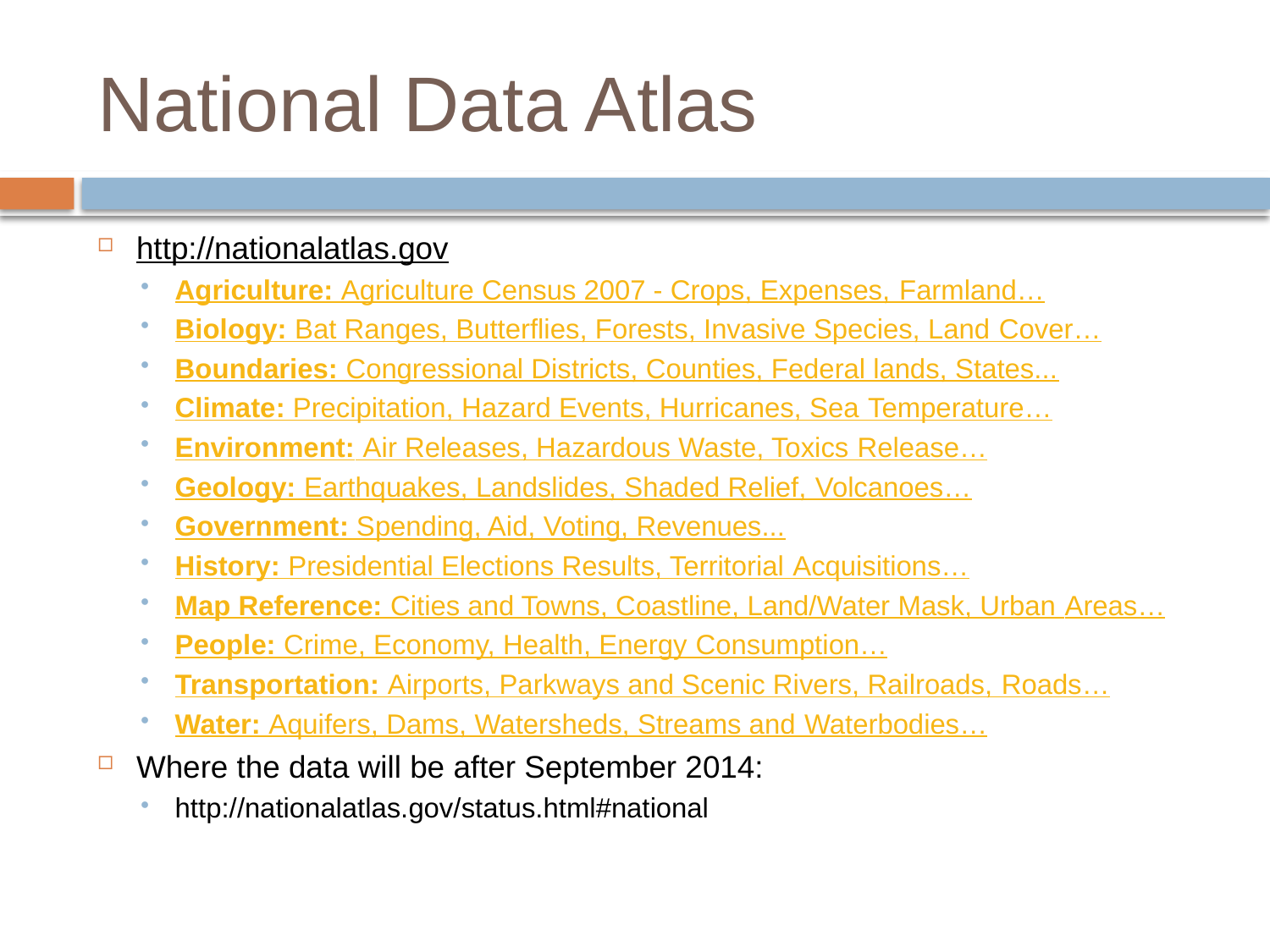

# National Data Atlas
http://nationalatlas.gov
Agriculture: Agriculture Census 2007 - Crops, Expenses, Farmland…
Biology: Bat Ranges, Butterflies, Forests, Invasive Species, Land Cover…
Boundaries: Congressional Districts, Counties, Federal lands, States...
Climate: Precipitation, Hazard Events, Hurricanes, Sea Temperature…
Environment: Air Releases, Hazardous Waste, Toxics Release…
Geology: Earthquakes, Landslides, Shaded Relief, Volcanoes…
Government: Spending, Aid, Voting, Revenues...
History: Presidential Elections Results, Territorial Acquisitions…
Map Reference: Cities and Towns, Coastline, Land/Water Mask, Urban Areas…
People: Crime, Economy, Health, Energy Consumption…
Transportation: Airports, Parkways and Scenic Rivers, Railroads, Roads…
Water: Aquifers, Dams, Watersheds, Streams and Waterbodies…
Where the data will be after September 2014:
http://nationalatlas.gov/status.html#national